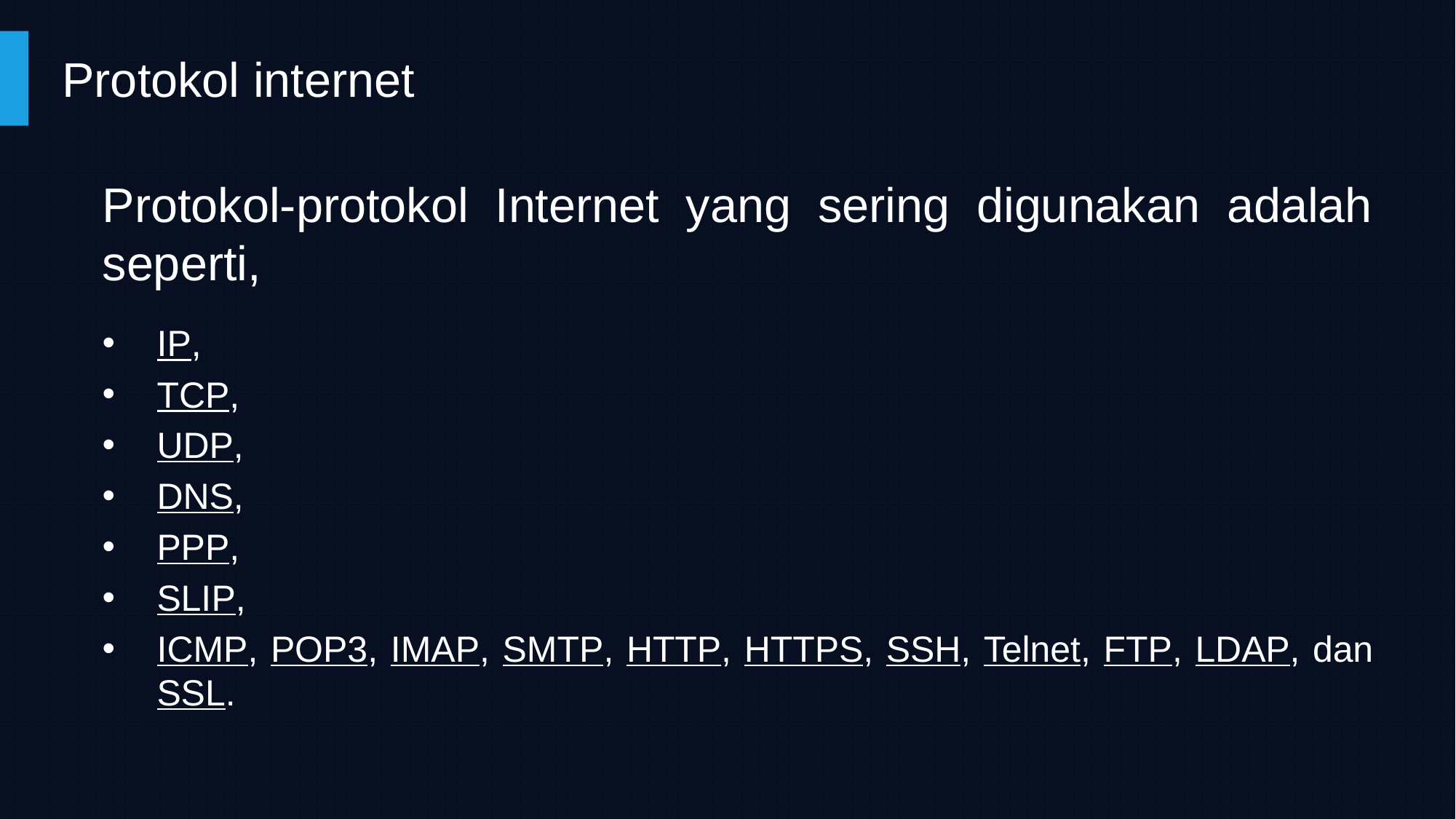

# Protokol internet
Protokol-protokol Internet yang sering digunakan adalah seperti,
IP,
TCP,
UDP,
DNS,
PPP,
SLIP,
ICMP, POP3, IMAP, SMTP, HTTP, HTTPS, SSH, Telnet, FTP, LDAP, dan SSL.